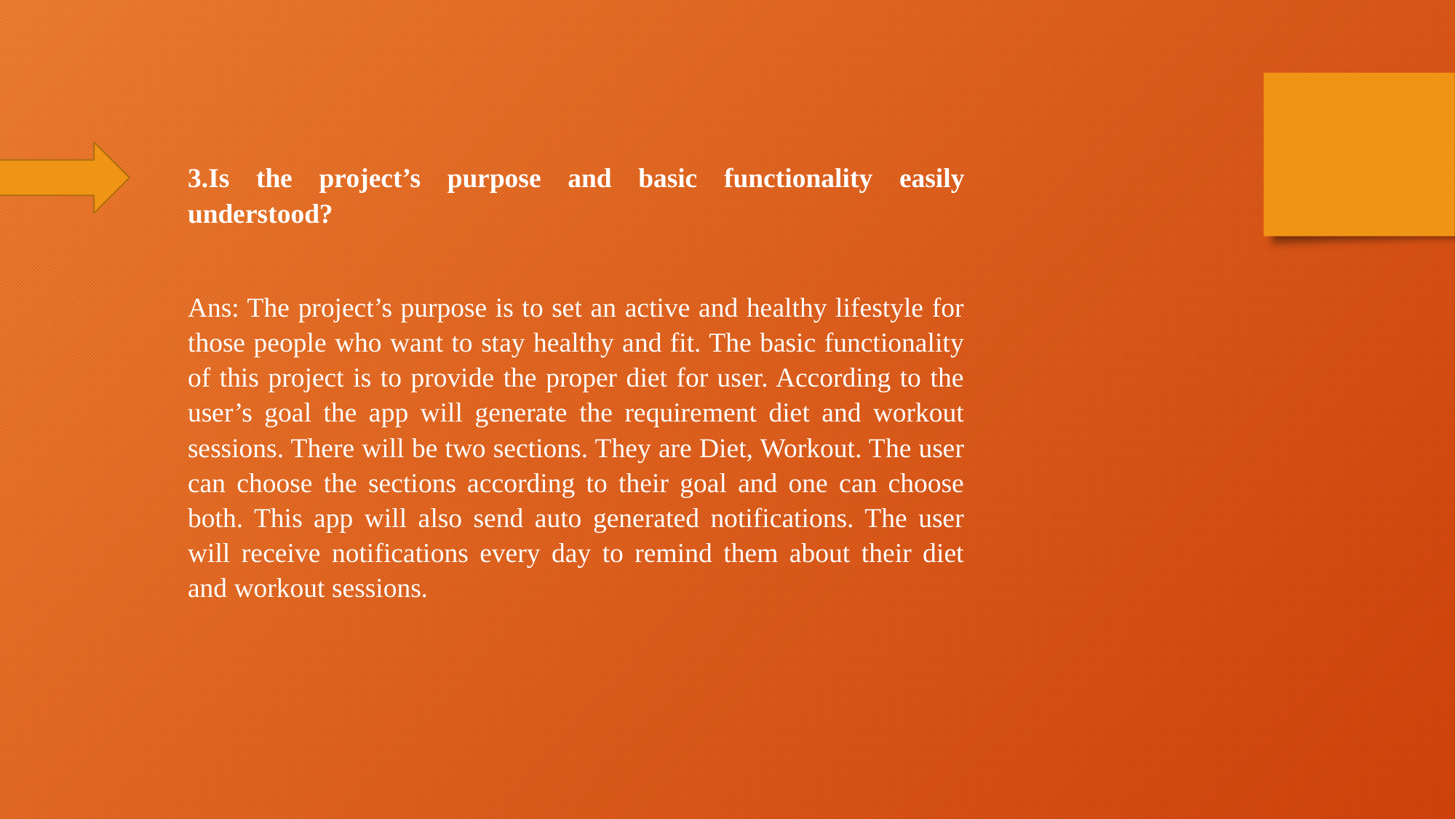

3.Is the project’s purpose and basic functionality easily understood?

Ans: The project’s purpose is to set an active and healthy lifestyle for those people who want to stay healthy and fit. The basic functionality of this project is to provide the proper diet for user. According to the user’s goal the app will generate the requirement diet and workout sessions. There will be two sections. They are Diet, Workout. The user can choose the sections according to their goal and one can choose both. This app will also send auto generated notifications. The user will receive notifications every day to remind them about their diet and workout sessions.